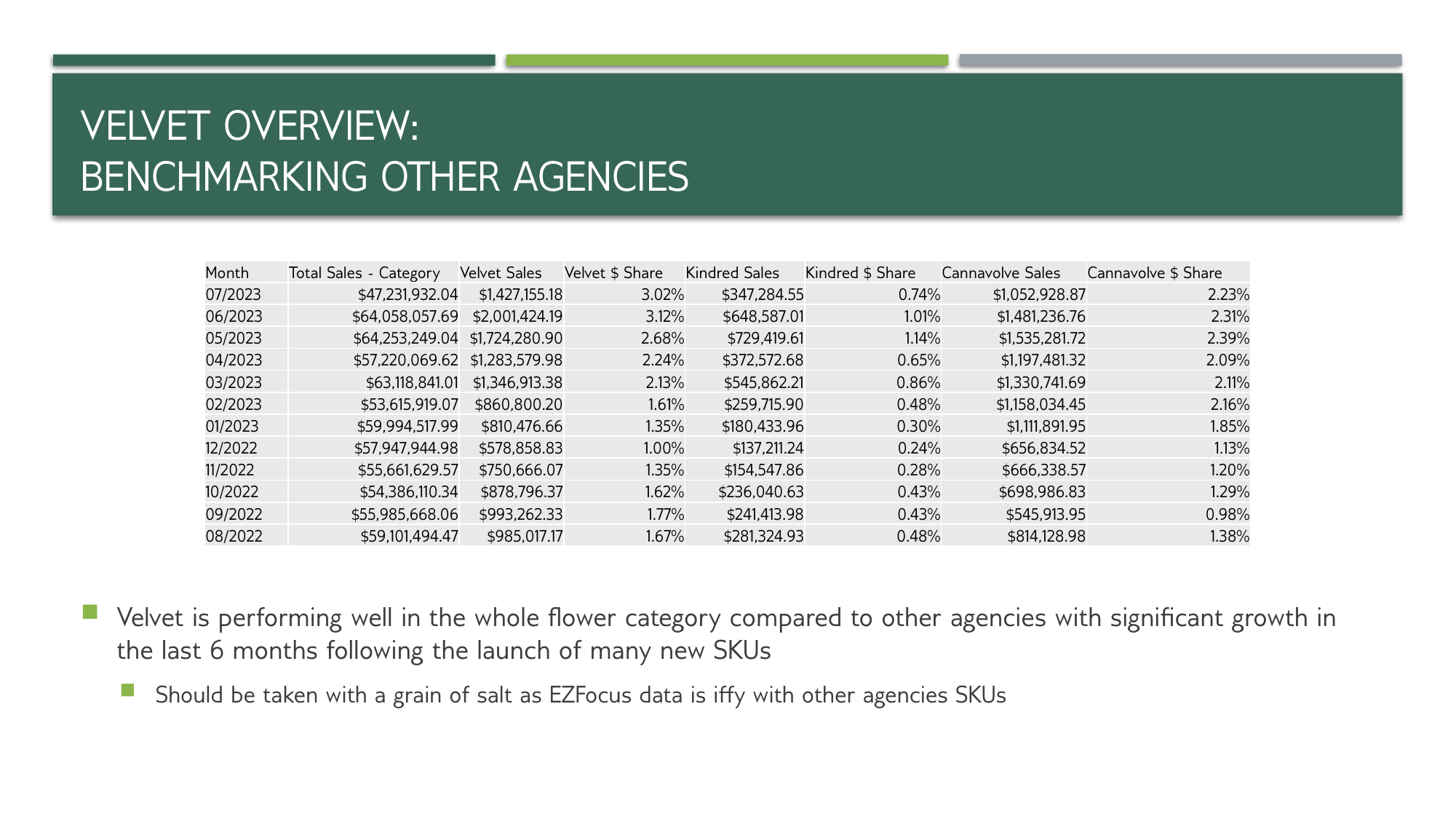

# Velvet Overview: Benchmarking other Agencies
| Month | Total Sales - Category | Velvet Sales | Velvet $ Share | Kindred Sales | Kindred $ Share | Cannavolve Sales | Cannavolve $ Share |
| --- | --- | --- | --- | --- | --- | --- | --- |
| 07/2023 | $47,231,932.04 | $1,427,155.18 | 3.02% | $347,284.55 | 0.74% | $1,052,928.87 | 2.23% |
| 06/2023 | $64,058,057.69 | $2,001,424.19 | 3.12% | $648,587.01 | 1.01% | $1,481,236.76 | 2.31% |
| 05/2023 | $64,253,249.04 | $1,724,280.90 | 2.68% | $729,419.61 | 1.14% | $1,535,281.72 | 2.39% |
| 04/2023 | $57,220,069.62 | $1,283,579.98 | 2.24% | $372,572.68 | 0.65% | $1,197,481.32 | 2.09% |
| 03/2023 | $63,118,841.01 | $1,346,913.38 | 2.13% | $545,862.21 | 0.86% | $1,330,741.69 | 2.11% |
| 02/2023 | $53,615,919.07 | $860,800.20 | 1.61% | $259,715.90 | 0.48% | $1,158,034.45 | 2.16% |
| 01/2023 | $59,994,517.99 | $810,476.66 | 1.35% | $180,433.96 | 0.30% | $1,111,891.95 | 1.85% |
| 12/2022 | $57,947,944.98 | $578,858.83 | 1.00% | $137,211.24 | 0.24% | $656,834.52 | 1.13% |
| 11/2022 | $55,661,629.57 | $750,666.07 | 1.35% | $154,547.86 | 0.28% | $666,338.57 | 1.20% |
| 10/2022 | $54,386,110.34 | $878,796.37 | 1.62% | $236,040.63 | 0.43% | $698,986.83 | 1.29% |
| 09/2022 | $55,985,668.06 | $993,262.33 | 1.77% | $241,413.98 | 0.43% | $545,913.95 | 0.98% |
| 08/2022 | $59,101,494.47 | $985,017.17 | 1.67% | $281,324.93 | 0.48% | $814,128.98 | 1.38% |
Velvet is performing well in the whole flower category compared to other agencies with significant growth in the last 6 months following the launch of many new SKUs
Should be taken with a grain of salt as EZFocus data is iffy with other agencies SKUs